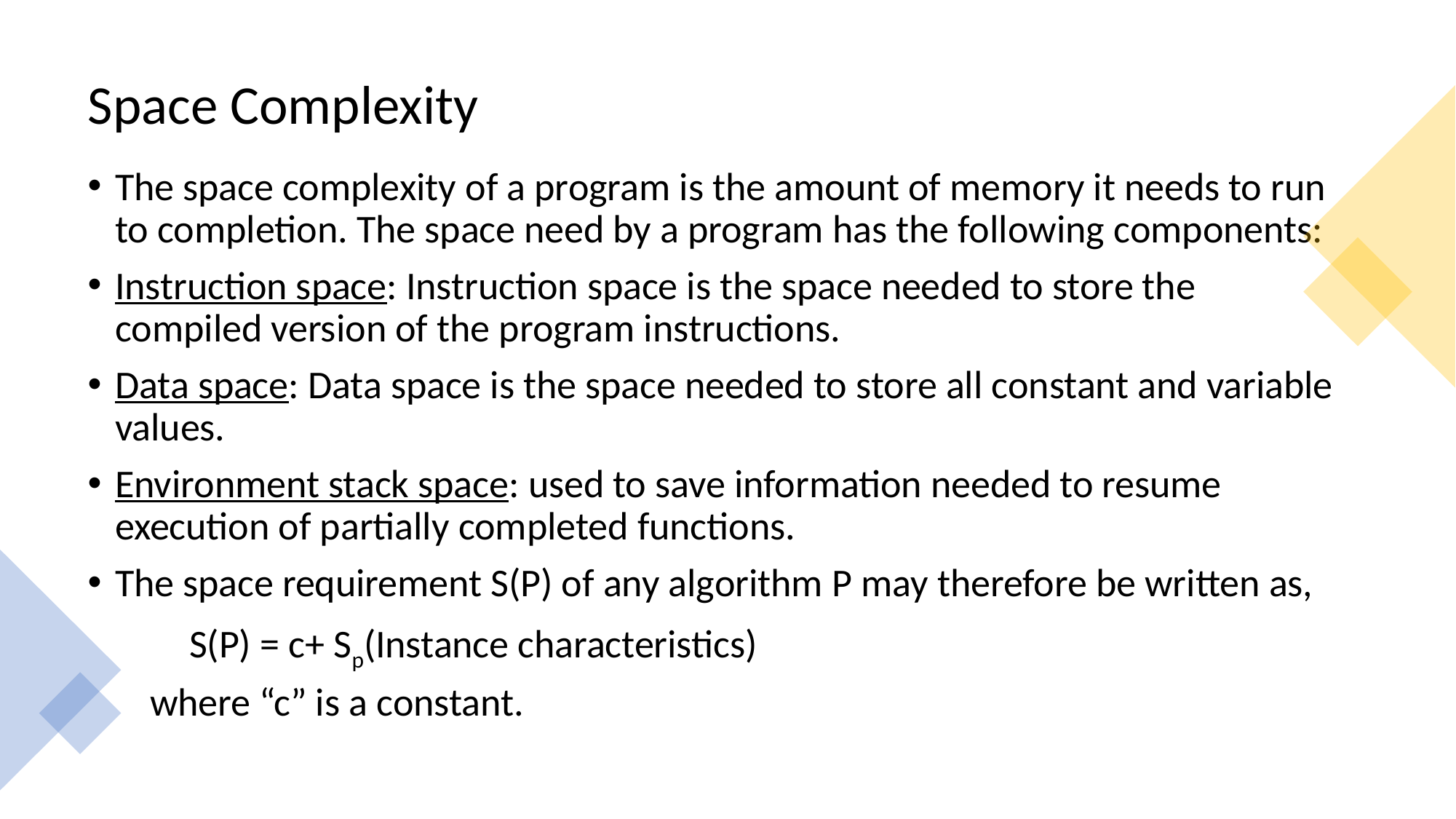

# Space Complexity

The space complexity of a program is the amount of memory it needs to run to completion. The space need by a program has the following components:
Instruction space: Instruction space is the space needed to store the compiled version of the program instructions.
Data space: Data space is the space needed to store all constant and variable values.
Environment stack space: used to save information needed to resume execution of partially completed functions.
The space requirement S(P) of any algorithm P may therefore be written as,
	S(P) = c+ Sp(Instance characteristics)
       where “c” is a constant.